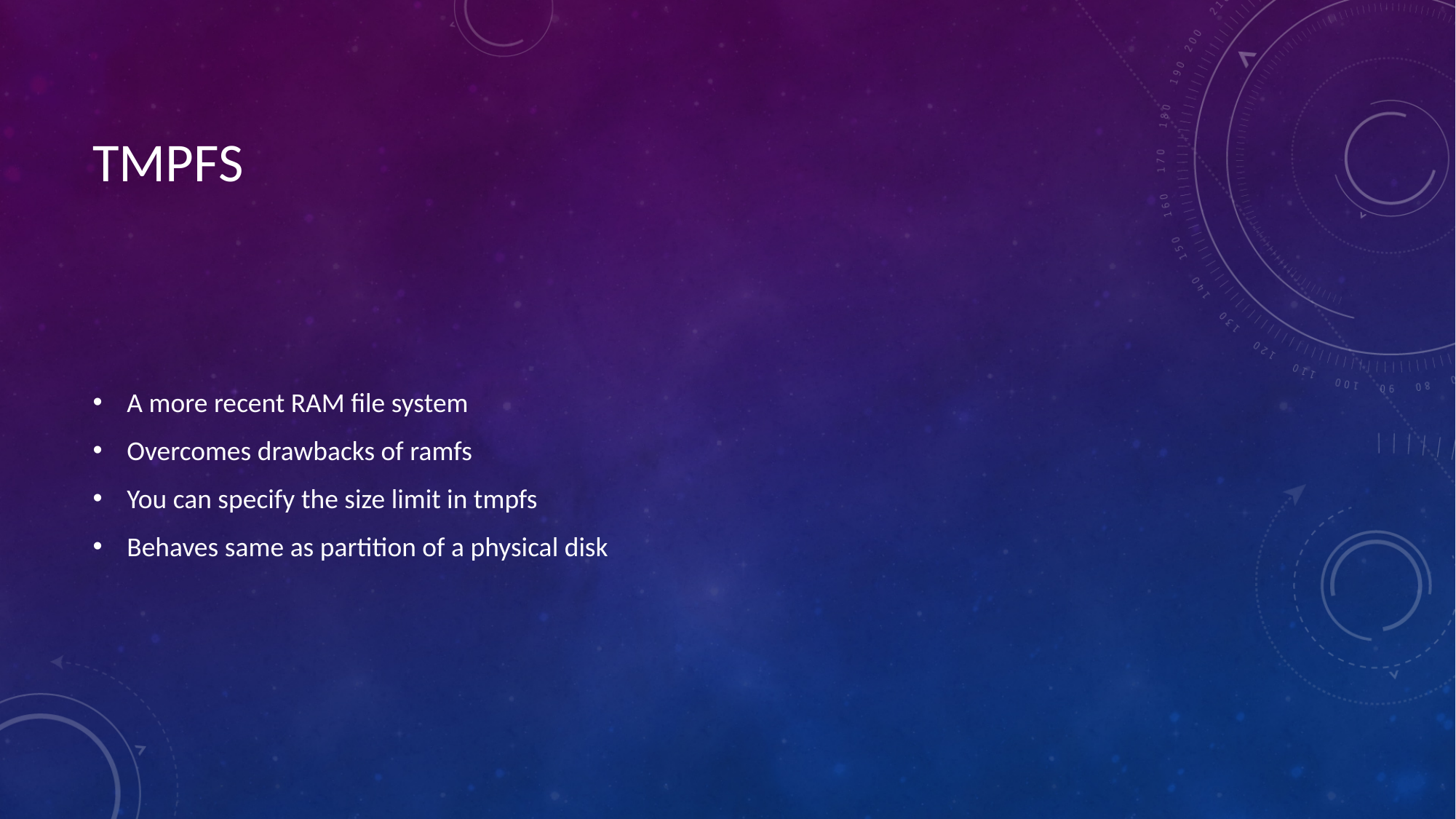

# tmpfs
A more recent RAM file system
Overcomes drawbacks of ramfs
You can specify the size limit in tmpfs
Behaves same as partition of a physical disk